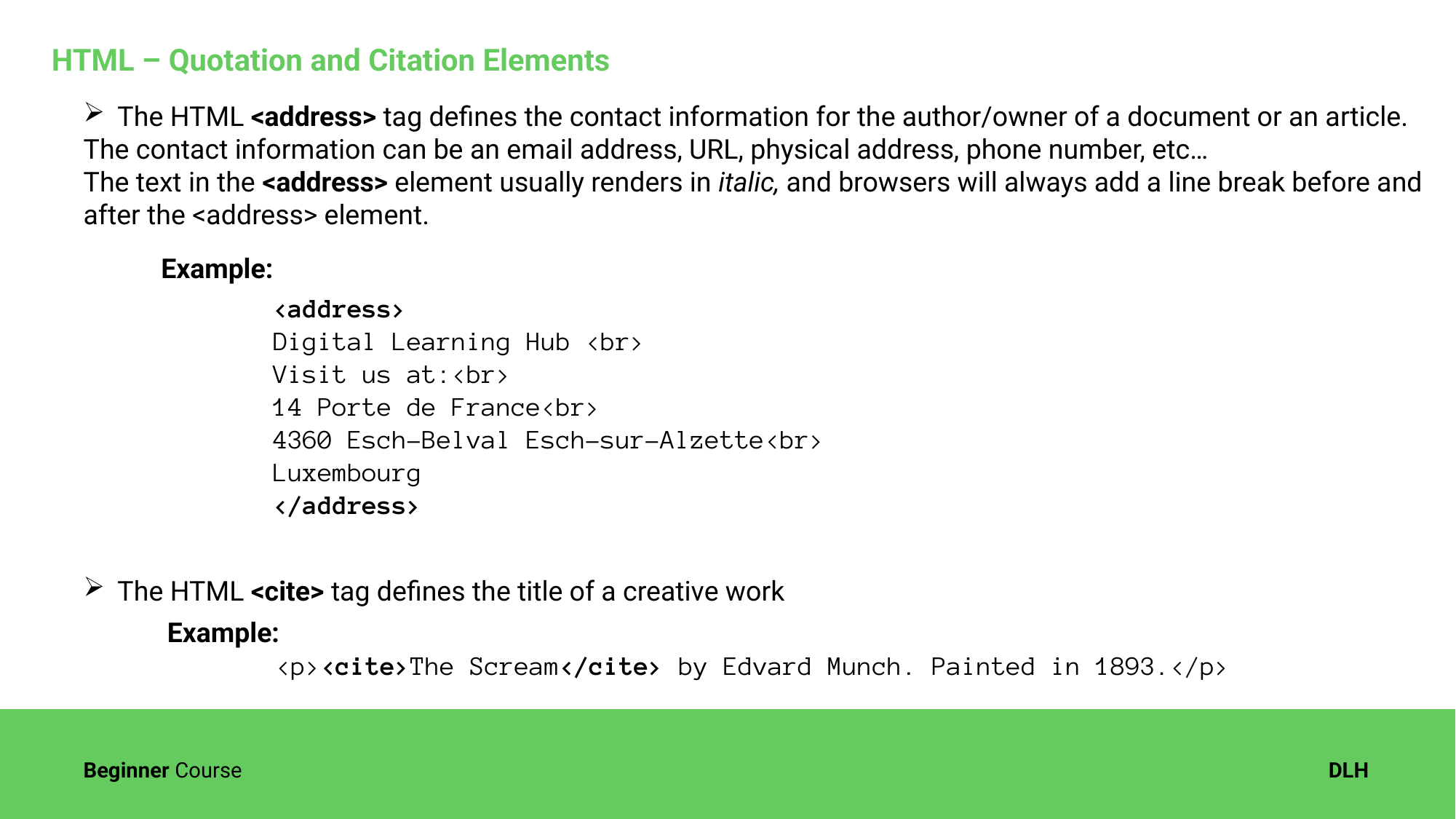

HTML – Quotation and Citation Elements
The HTML <address> tag defines the contact information for the author/owner of a document or an article.
The contact information can be an email address, URL, physical address, phone number, etc…
The text in the <address> element usually renders in italic, and browsers will always add a line break before and after the <address> element.
Example:

<address>
Digital Learning Hub <br>
Visit us at:<br>
14 Porte de France<br>
4360 Esch-Belval Esch-sur-Alzette<br>
Luxembourg
</address>
The HTML <cite> tag defines the title of a creative work

Example:
	<p><cite>The Scream</cite> by Edvard Munch. Painted in 1893.</p>

Beginner Course
DLH